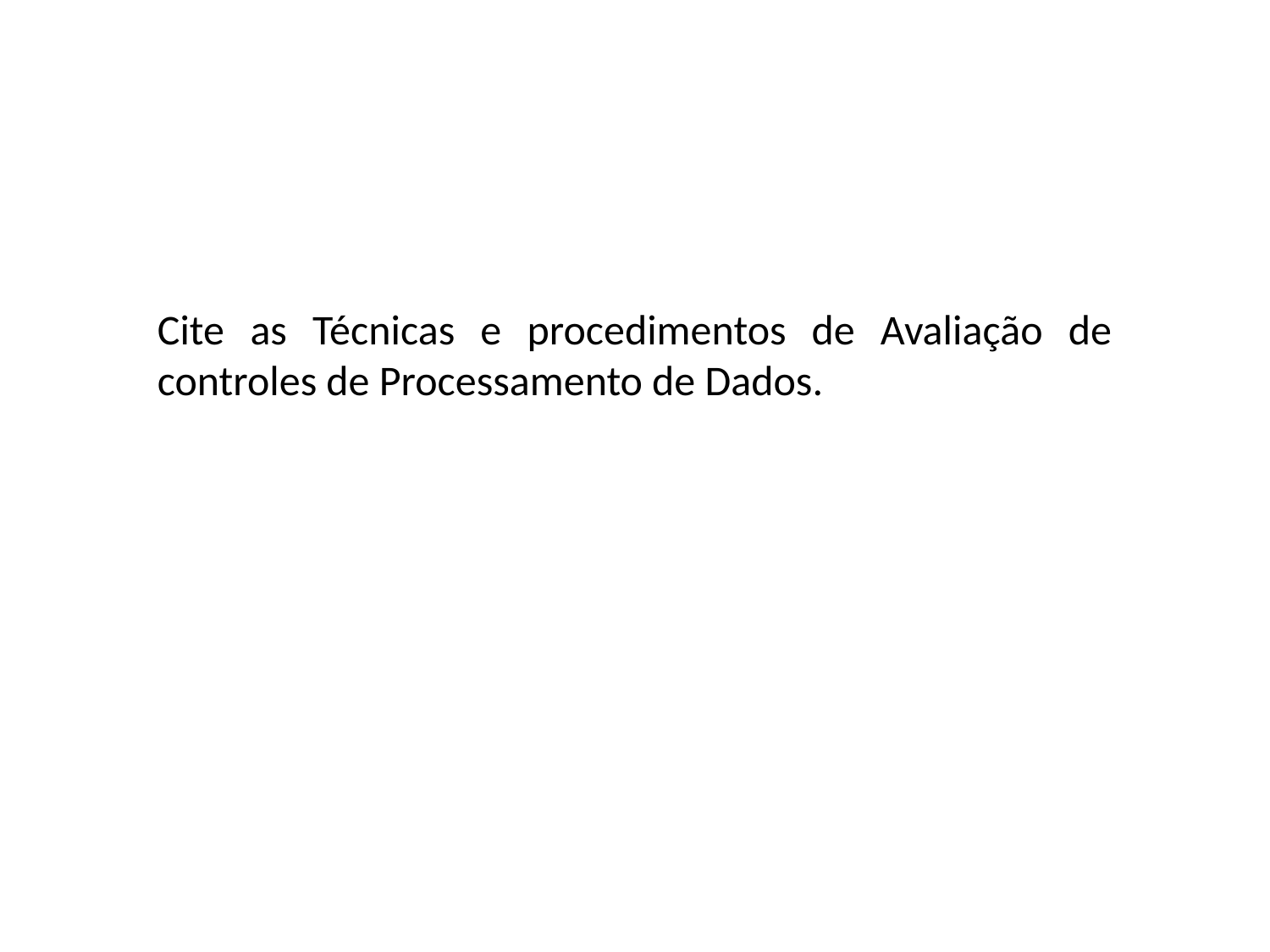

Cite as Técnicas e procedimentos de Avaliação de controles de Processamento de Dados.